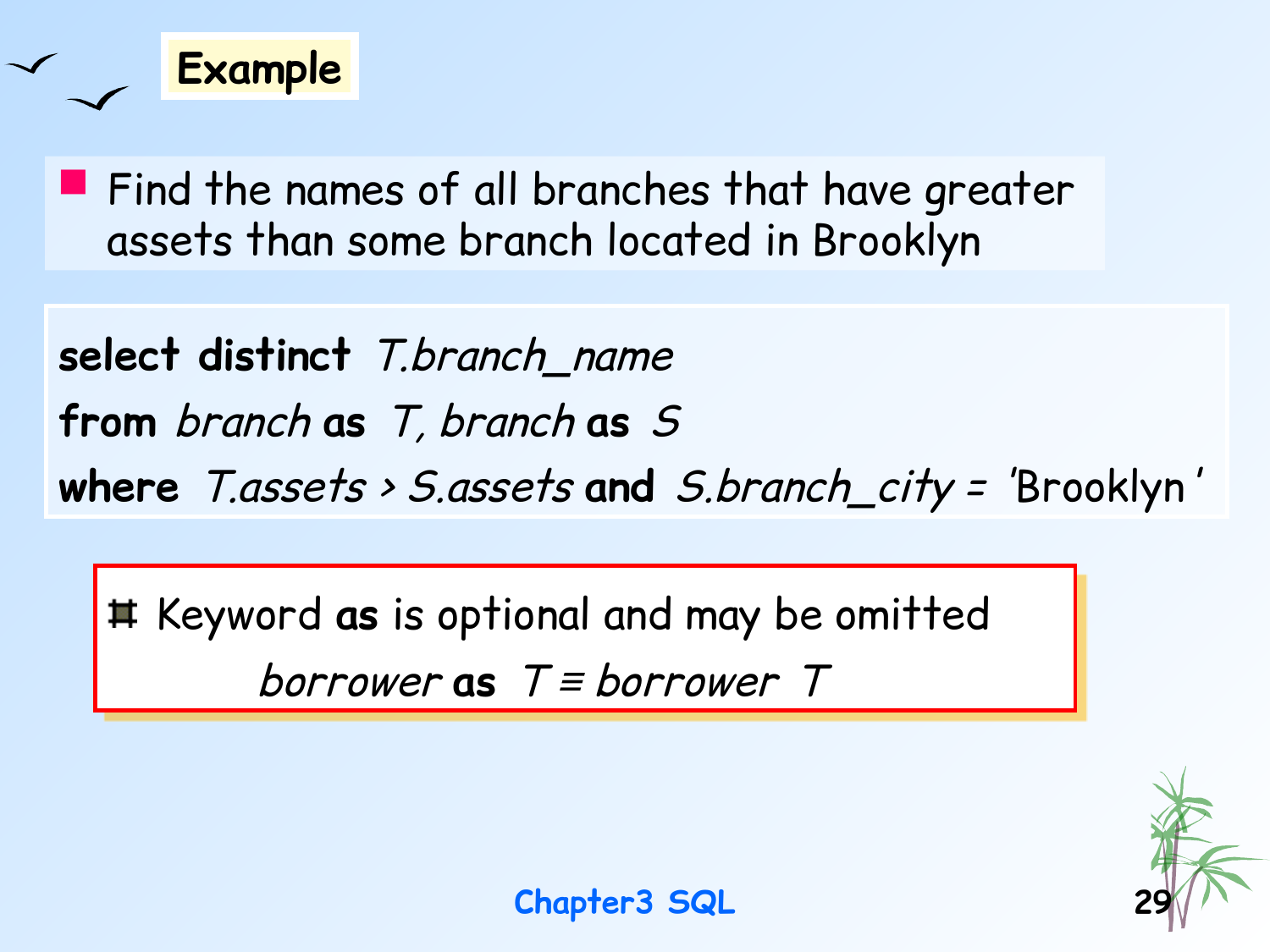

Example
Find the names of all branches that have greater assets than some branch located in Brooklyn
select distinct T.branch_name
from branch as T, branch as S
where T.assets > S.assets and S.branch_city = 'Brooklyn'
Keyword as is optional and may be omitted
        borrower as T ≡ borrower T
Chapter3 SQL
29